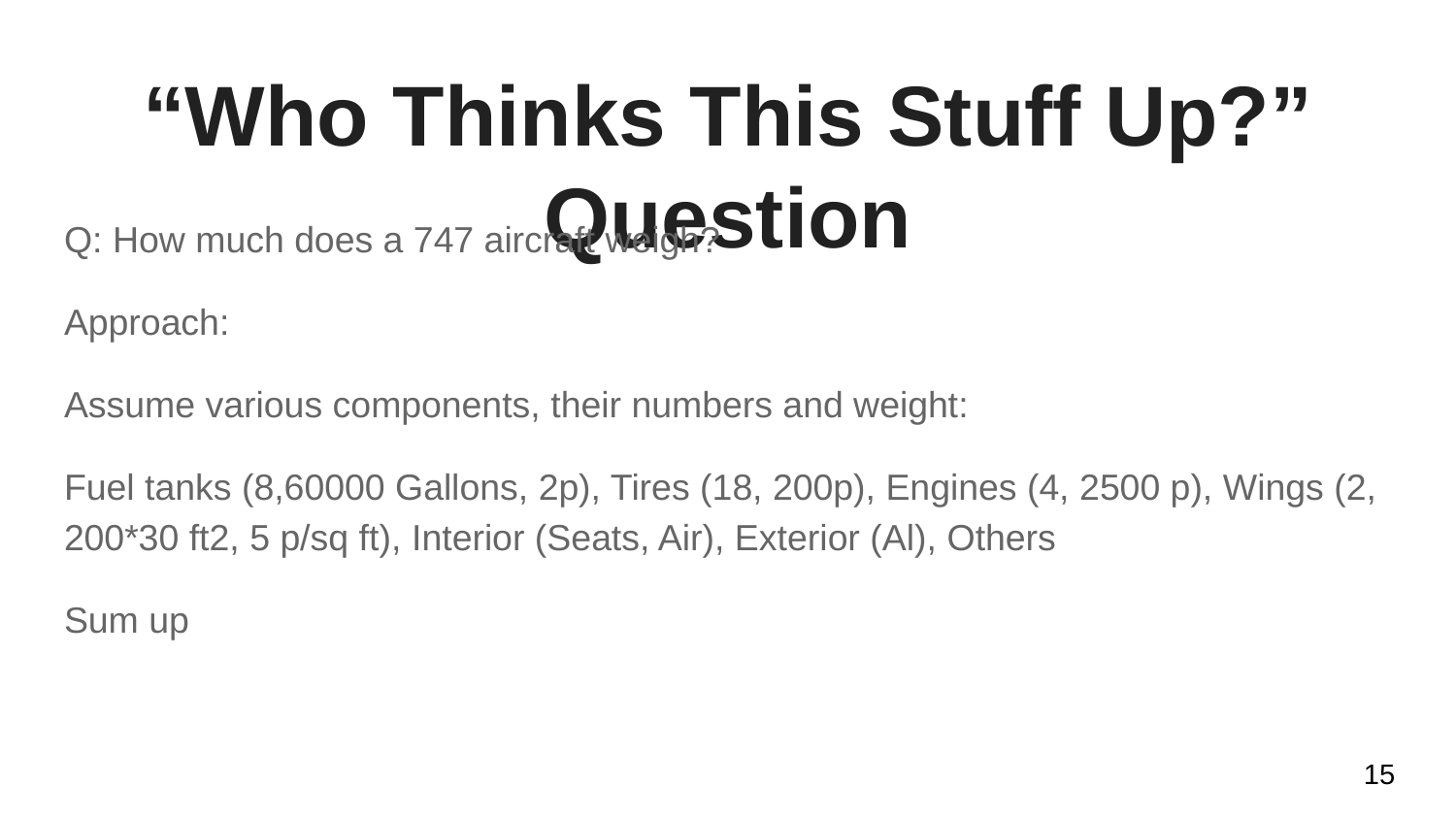

# “Who Thinks This Stuff Up?” Question
Q: How much does a 747 aircraft weigh?
Approach:
Assume various components, their numbers and weight:
Fuel tanks (8,60000 Gallons, 2p), Tires (18, 200p), Engines (4, 2500 p), Wings (2, 200*30 ft2, 5 p/sq ft), Interior (Seats, Air), Exterior (Al), Others
Sum up
15